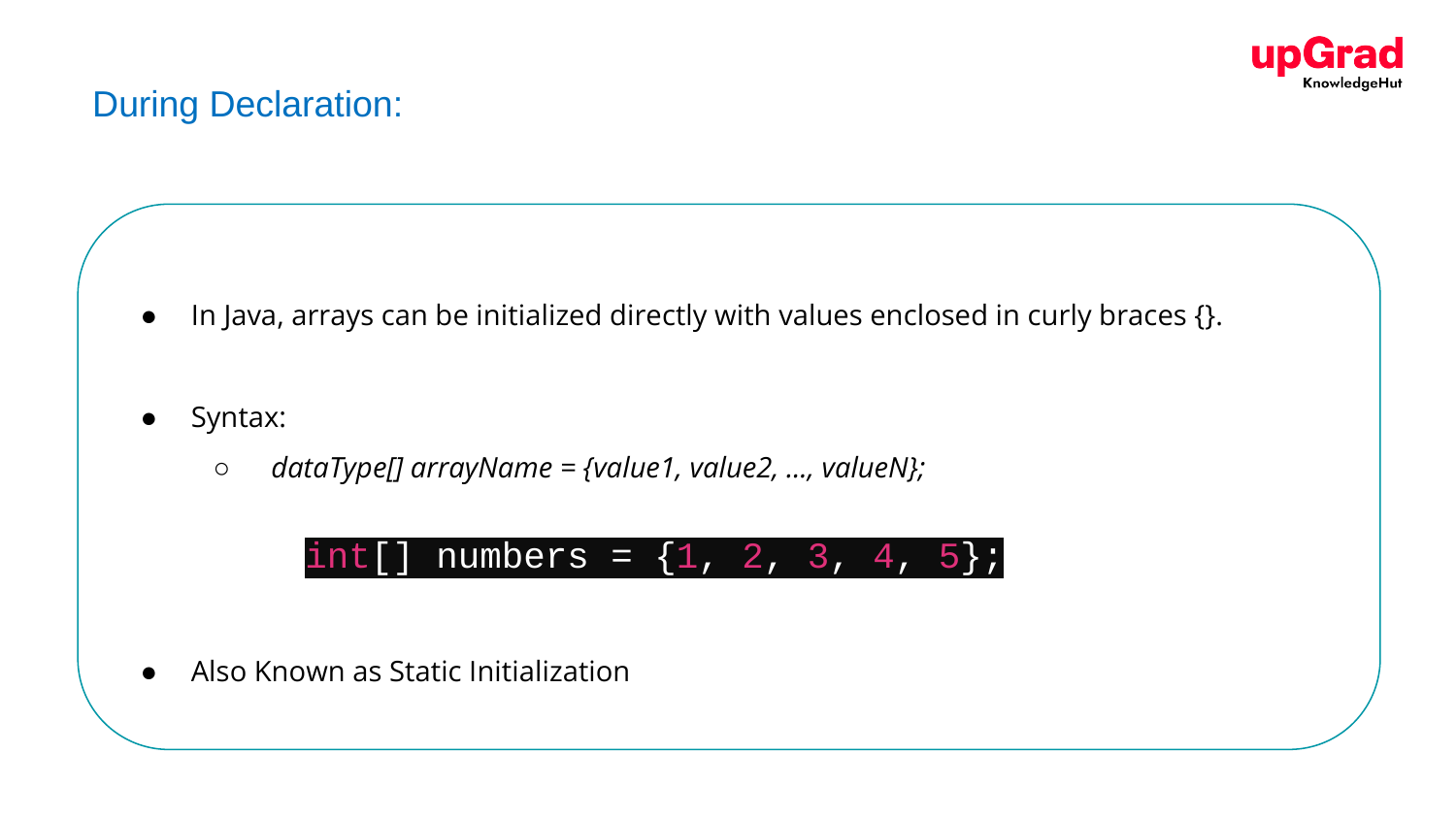

During Declaration:

In Java, arrays can be initialized directly with values enclosed in curly braces {}.

Syntax:
 dataType[] arrayName = {value1, value2, ..., valueN};

Also Known as Static Initialization

  int[] numbers = {1, 2, 3, 4, 5};